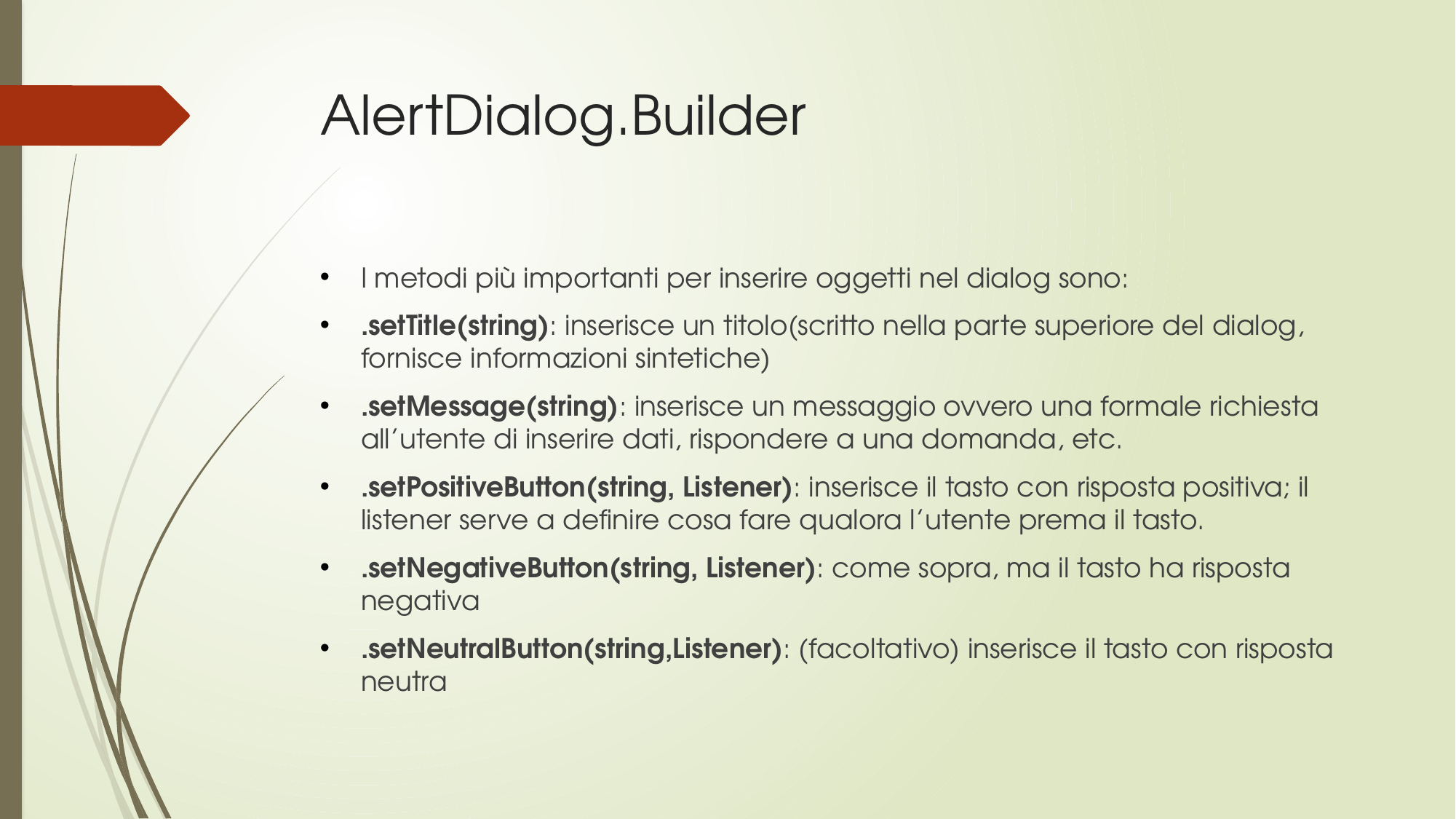

# AlertDialog.Builder
I metodi più importanti per inserire oggetti nel dialog sono:
.setTitle(string): inserisce un titolo(scritto nella parte superiore del dialog, fornisce informazioni sintetiche)
.setMessage(string): inserisce un messaggio ovvero una formale richiesta all’utente di inserire dati, rispondere a una domanda, etc.
.setPositiveButton(string, Listener): inserisce il tasto con risposta positiva; il listener serve a definire cosa fare qualora l’utente prema il tasto.
.setNegativeButton(string, Listener): come sopra, ma il tasto ha risposta negativa
.setNeutralButton(string,Listener): (facoltativo) inserisce il tasto con risposta neutra